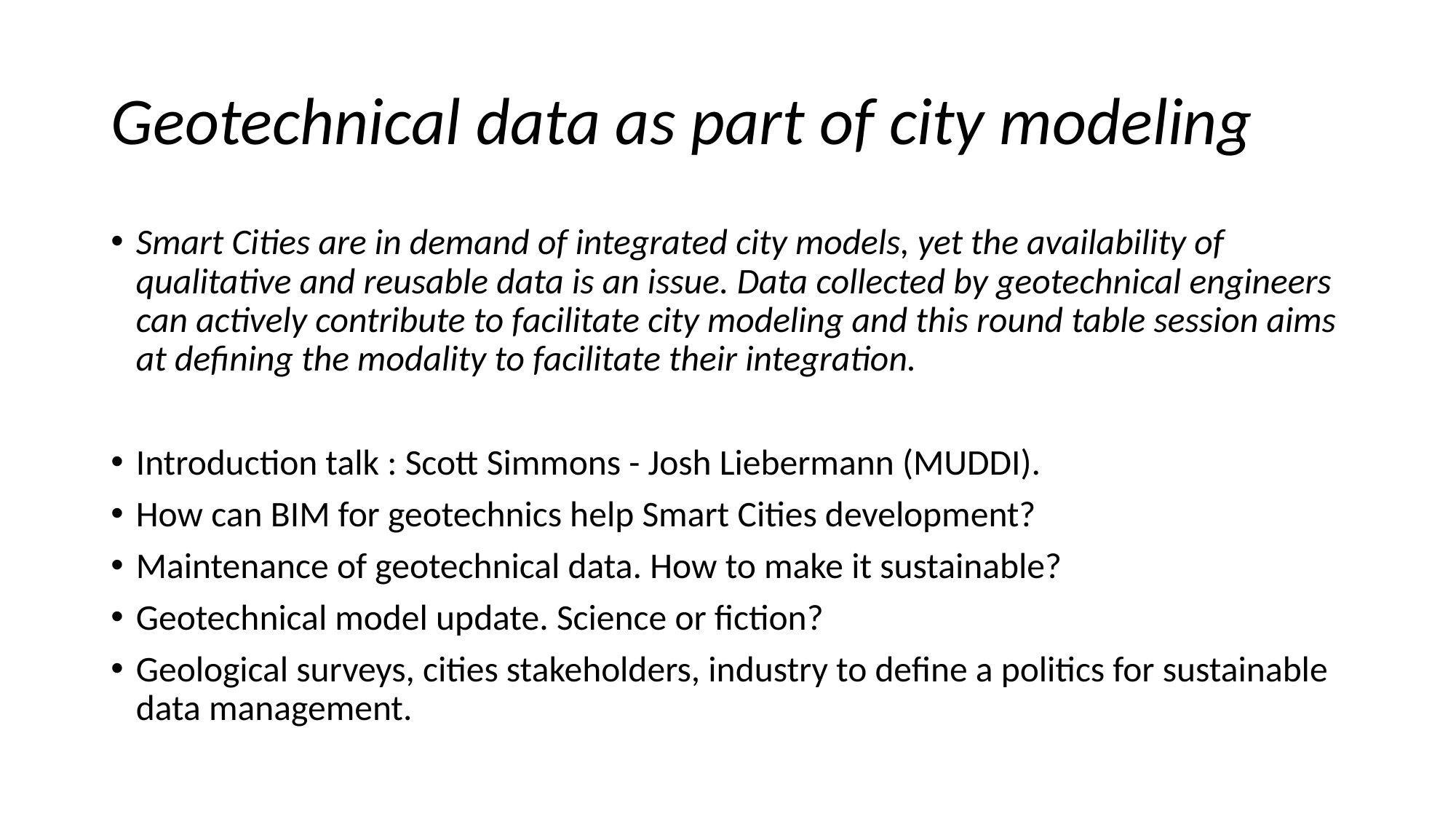

# Geotechnical data as part of city modeling
Smart Cities are in demand of integrated city models, yet the availability of qualitative and reusable data is an issue. Data collected by geotechnical engineers can actively contribute to facilitate city modeling and this round table session aims at defining the modality to facilitate their integration.

Introduction talk : Scott Simmons - Josh Liebermann (MUDDI).
How can BIM for geotechnics help Smart Cities development?
Maintenance of geotechnical data. How to make it sustainable?
Geotechnical model update. Science or fiction?
Geological surveys, cities stakeholders, industry to define a politics for sustainable data management.